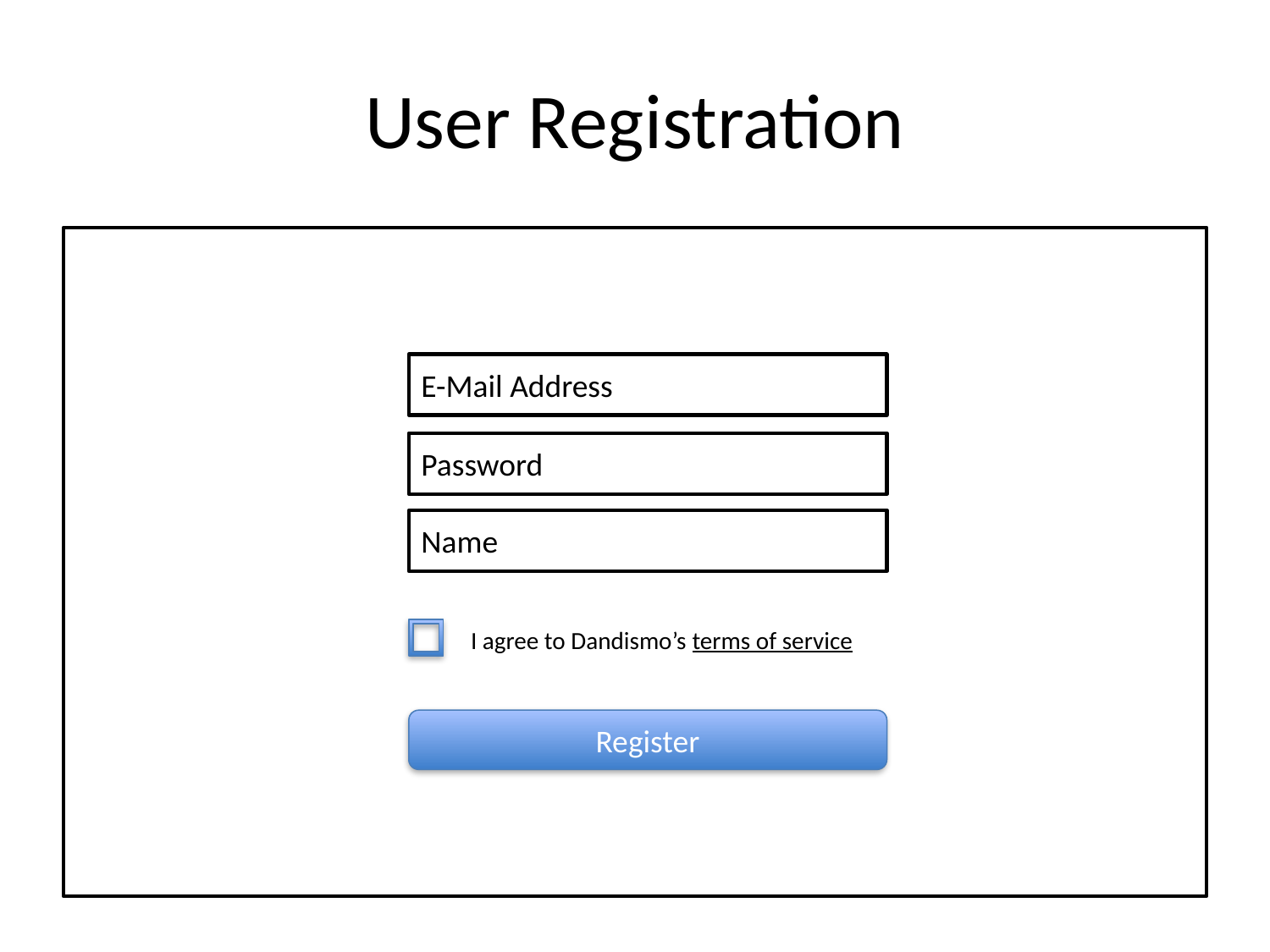

# User Registration

E-Mail Address
Password
Name
I agree to Dandismo’s terms of service

Register